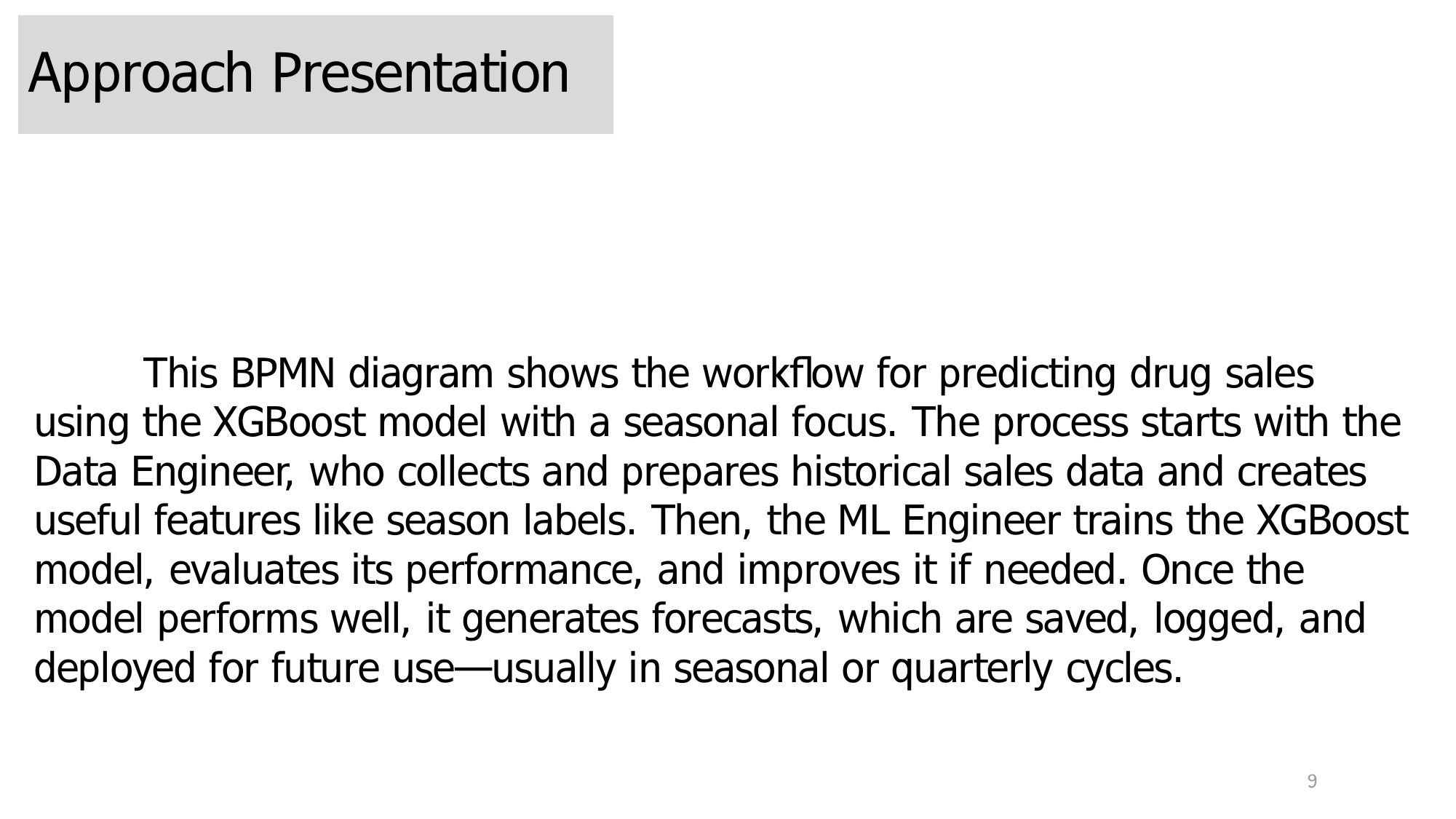

Approach Presentation
	This BPMN diagram shows the workflow for predicting drug sales using the XGBoost model with a seasonal focus. The process starts with the Data Engineer, who collects and prepares historical sales data and creates useful features like season labels. Then, the ML Engineer trains the XGBoost model, evaluates its performance, and improves it if needed. Once the model performs well, it generates forecasts, which are saved, logged, and deployed for future use—usually in seasonal or quarterly cycles.
9